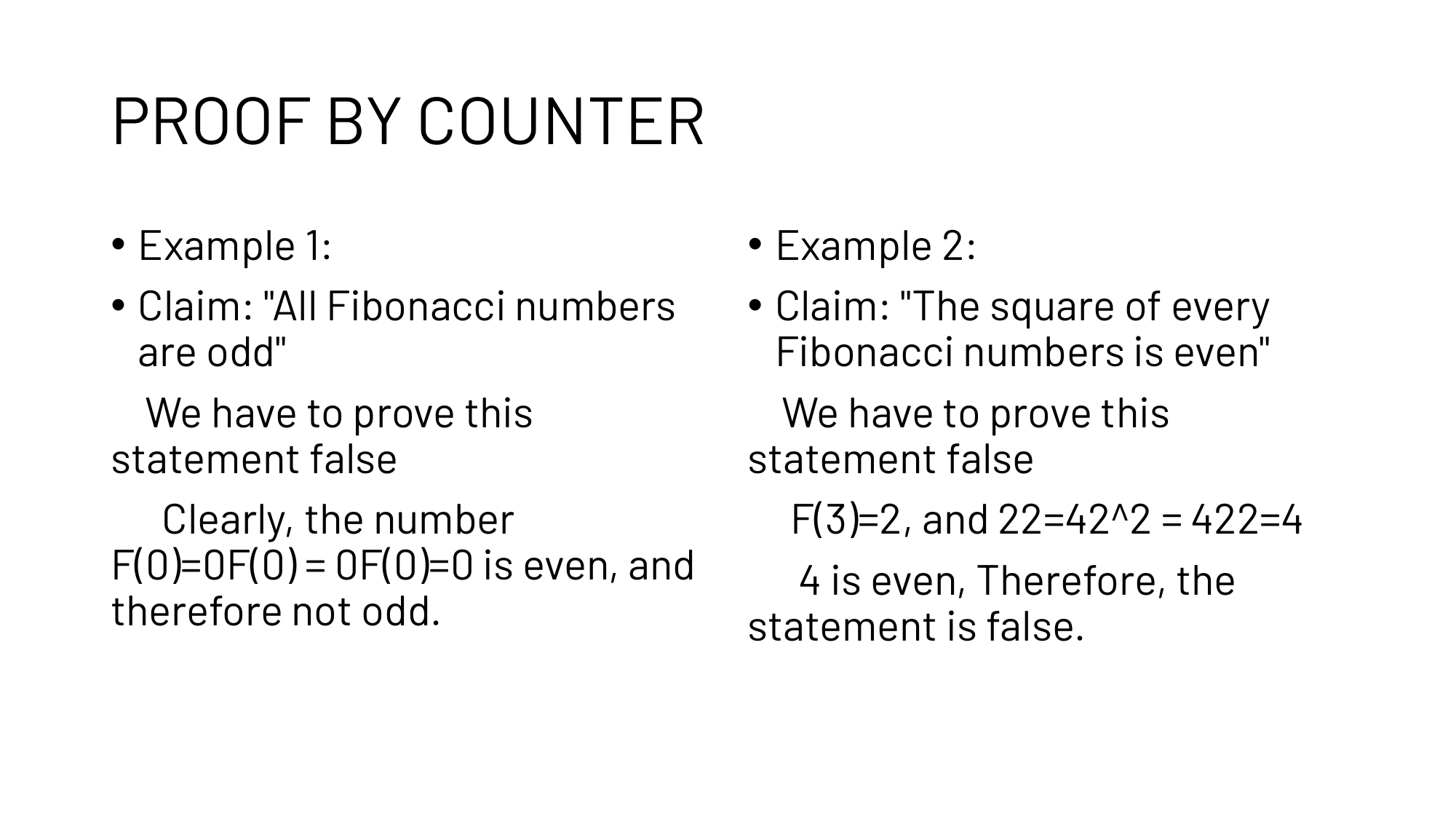

# PROOF BY COUNTER
Example 1:
Claim: "All Fibonacci numbers are odd"
    We have to prove this      statement false
      Clearly, the number   F(0)=0F(0) = 0F(0)=0 is even, and therefore not odd.
Example 2:
Claim: "The square of every  Fibonacci numbers is even"
    We have to prove this statement false
     F(3)=2, and 22=42^2 = 422=4
      4 is even, Therefore, the   statement is false.